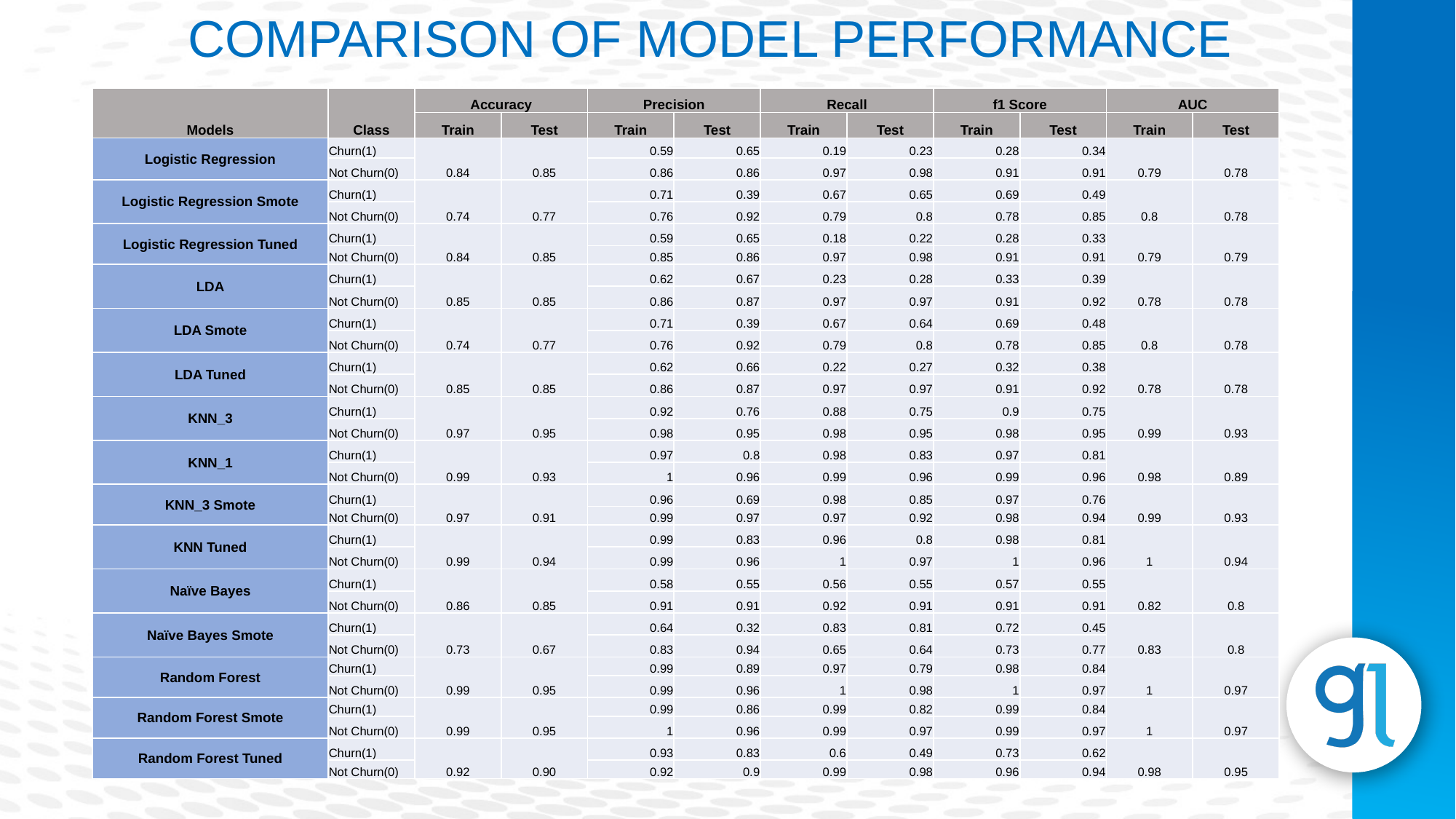

COMPARISON OF MODEL PERFORMANCE
| Models | Class | Accuracy |  | Precision |  | Recall |  | f1 Score |  | AUC |  |
| --- | --- | --- | --- | --- | --- | --- | --- | --- | --- | --- | --- |
|  |  | Train | Test | Train | Test | Train | Test | Train | Test | Train | Test |
| Logistic Regression | Churn(1) | 0.84 | 0.85 | 0.59 | 0.65 | 0.19 | 0.23 | 0.28 | 0.34 | 0.79 | 0.78 |
|  | Not Churn(0) |  |  | 0.86 | 0.86 | 0.97 | 0.98 | 0.91 | 0.91 |  |  |
| Logistic Regression Smote | Churn(1) | 0.74 | 0.77 | 0.71 | 0.39 | 0.67 | 0.65 | 0.69 | 0.49 | 0.8 | 0.78 |
|  | Not Churn(0) |  |  | 0.76 | 0.92 | 0.79 | 0.8 | 0.78 | 0.85 |  |  |
| Logistic Regression Tuned | Churn(1) | 0.84 | 0.85 | 0.59 | 0.65 | 0.18 | 0.22 | 0.28 | 0.33 | 0.79 | 0.79 |
|  | Not Churn(0) |  |  | 0.85 | 0.86 | 0.97 | 0.98 | 0.91 | 0.91 |  |  |
| LDA | Churn(1) | 0.85 | 0.85 | 0.62 | 0.67 | 0.23 | 0.28 | 0.33 | 0.39 | 0.78 | 0.78 |
|  | Not Churn(0) |  |  | 0.86 | 0.87 | 0.97 | 0.97 | 0.91 | 0.92 |  |  |
| LDA Smote | Churn(1) | 0.74 | 0.77 | 0.71 | 0.39 | 0.67 | 0.64 | 0.69 | 0.48 | 0.8 | 0.78 |
|  | Not Churn(0) |  |  | 0.76 | 0.92 | 0.79 | 0.8 | 0.78 | 0.85 |  |  |
| LDA Tuned | Churn(1) | 0.85 | 0.85 | 0.62 | 0.66 | 0.22 | 0.27 | 0.32 | 0.38 | 0.78 | 0.78 |
|  | Not Churn(0) |  |  | 0.86 | 0.87 | 0.97 | 0.97 | 0.91 | 0.92 |  |  |
| KNN\_3 | Churn(1) | 0.97 | 0.95 | 0.92 | 0.76 | 0.88 | 0.75 | 0.9 | 0.75 | 0.99 | 0.93 |
|  | Not Churn(0) |  |  | 0.98 | 0.95 | 0.98 | 0.95 | 0.98 | 0.95 |  |  |
| KNN\_1 | Churn(1) | 0.99 | 0.93 | 0.97 | 0.8 | 0.98 | 0.83 | 0.97 | 0.81 | 0.98 | 0.89 |
|  | Not Churn(0) |  |  | 1 | 0.96 | 0.99 | 0.96 | 0.99 | 0.96 |  |  |
| KNN\_3 Smote | Churn(1) | 0.97 | 0.91 | 0.96 | 0.69 | 0.98 | 0.85 | 0.97 | 0.76 | 0.99 | 0.93 |
|  | Not Churn(0) |  |  | 0.99 | 0.97 | 0.97 | 0.92 | 0.98 | 0.94 |  |  |
| KNN Tuned | Churn(1) | 0.99 | 0.94 | 0.99 | 0.83 | 0.96 | 0.8 | 0.98 | 0.81 | 1 | 0.94 |
|  | Not Churn(0) |  |  | 0.99 | 0.96 | 1 | 0.97 | 1 | 0.96 |  |  |
| Naïve Bayes | Churn(1) | 0.86 | 0.85 | 0.58 | 0.55 | 0.56 | 0.55 | 0.57 | 0.55 | 0.82 | 0.8 |
|  | Not Churn(0) |  |  | 0.91 | 0.91 | 0.92 | 0.91 | 0.91 | 0.91 |  |  |
| Naïve Bayes Smote | Churn(1) | 0.73 | 0.67 | 0.64 | 0.32 | 0.83 | 0.81 | 0.72 | 0.45 | 0.83 | 0.8 |
|  | Not Churn(0) |  |  | 0.83 | 0.94 | 0.65 | 0.64 | 0.73 | 0.77 |  |  |
| Random Forest | Churn(1) | 0.99 | 0.95 | 0.99 | 0.89 | 0.97 | 0.79 | 0.98 | 0.84 | 1 | 0.97 |
|  | Not Churn(0) |  |  | 0.99 | 0.96 | 1 | 0.98 | 1 | 0.97 |  |  |
| Random Forest Smote | Churn(1) | 0.99 | 0.95 | 0.99 | 0.86 | 0.99 | 0.82 | 0.99 | 0.84 | 1 | 0.97 |
|  | Not Churn(0) |  |  | 1 | 0.96 | 0.99 | 0.97 | 0.99 | 0.97 |  |  |
| Random Forest Tuned | Churn(1) | 0.92 | 0.90 | 0.93 | 0.83 | 0.6 | 0.49 | 0.73 | 0.62 | 0.98 | 0.95 |
|  | Not Churn(0) |  |  | 0.92 | 0.9 | 0.99 | 0.98 | 0.96 | 0.94 |  |  |